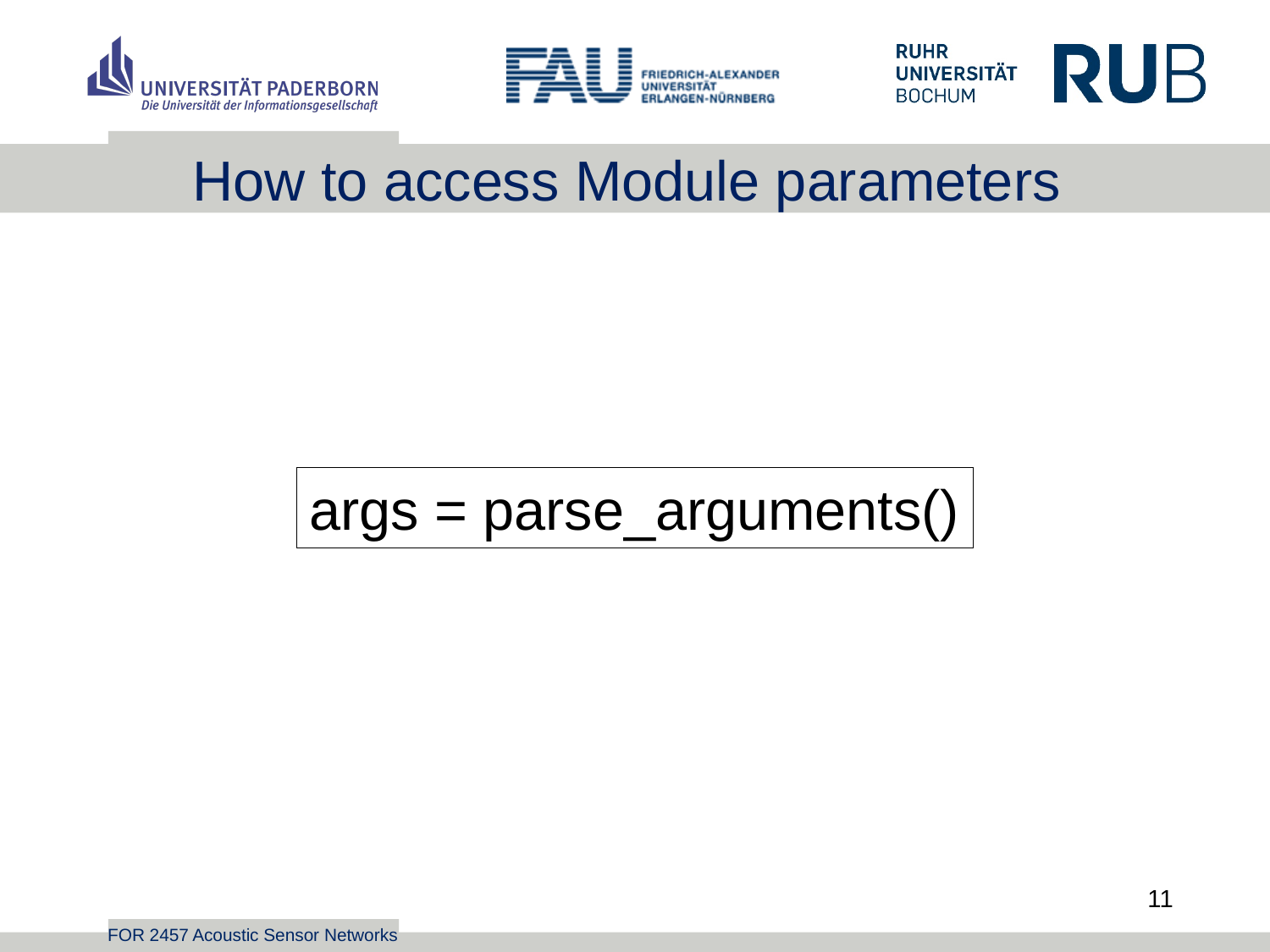

# How to access Module parameters
args = parse_arguments()